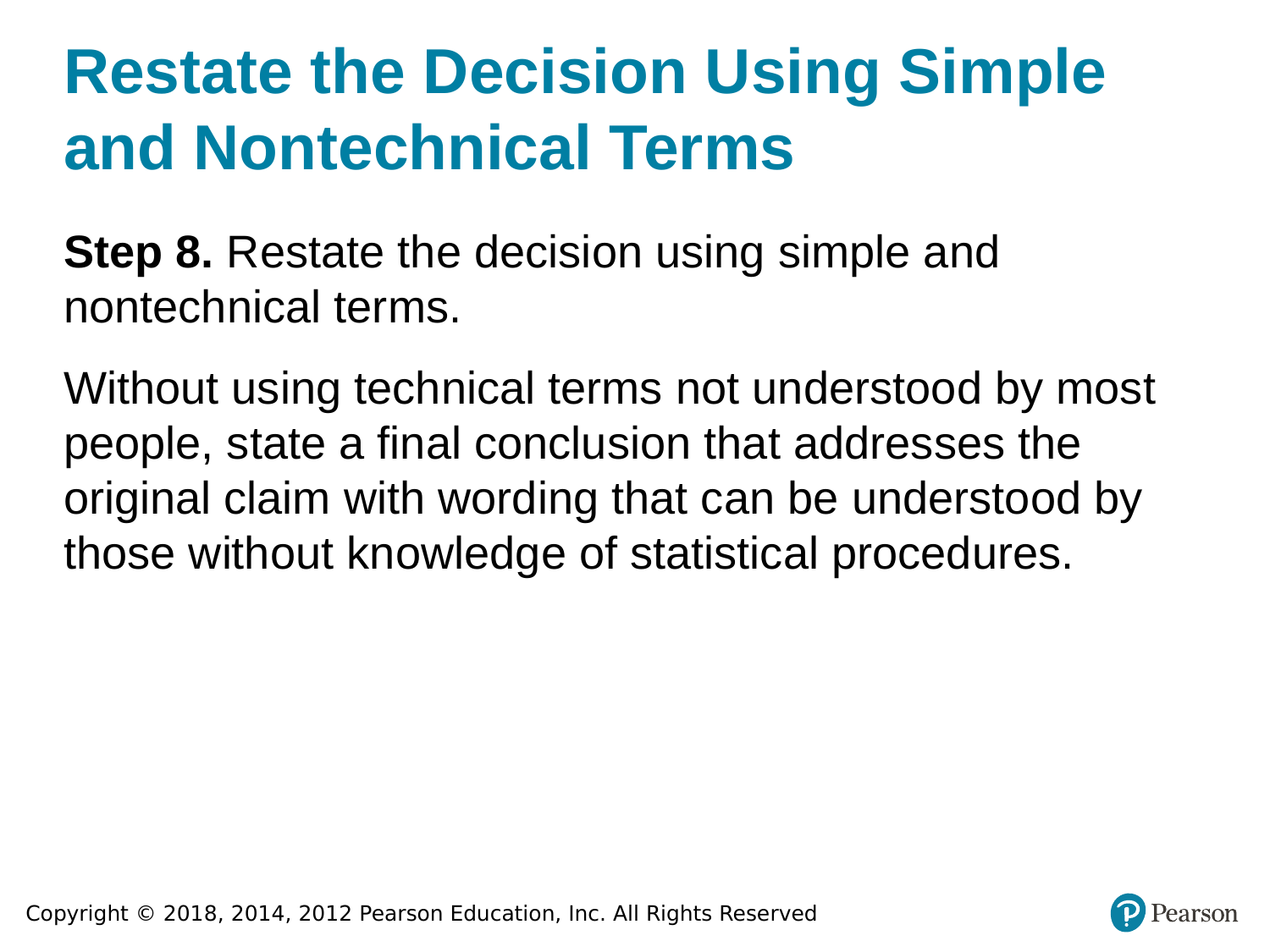

# Restate the Decision Using Simple and Nontechnical Terms
Step 8. Restate the decision using simple and nontechnical terms.
Without using technical terms not understood by most people, state a final conclusion that addresses the original claim with wording that can be understood by those without knowledge of statistical procedures.